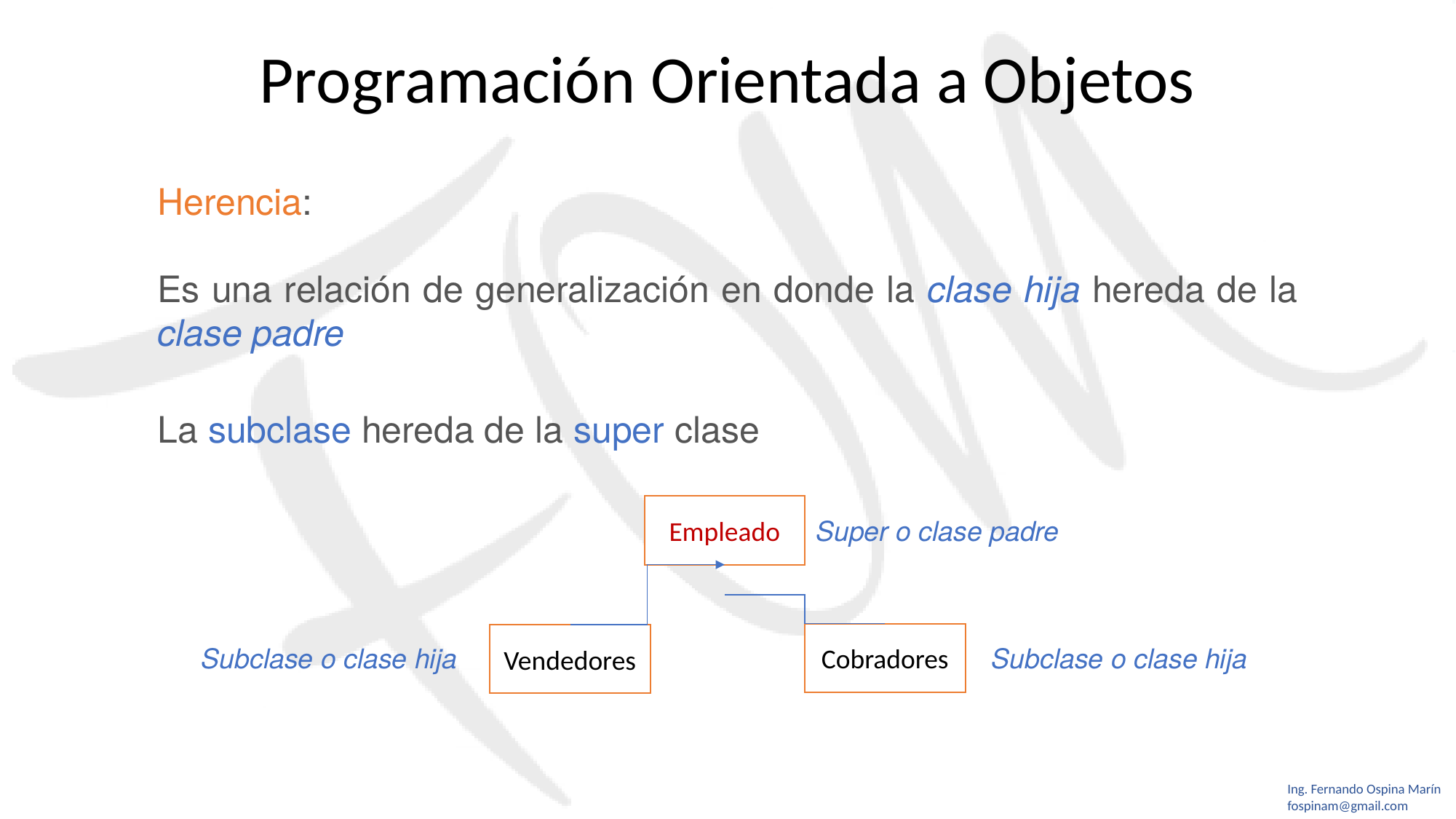

Programación Orientada a Objetos
Herencia:

Es una relación de generalización en donde la clase hija hereda de la clase padre
La subclase hereda de la super clase
Empleado
Cobradores
Vendedores
Super o clase padre
Subclase o clase hija
Subclase o clase hija
Ing. Fernando Ospina Marín
fospinam@gmail.com